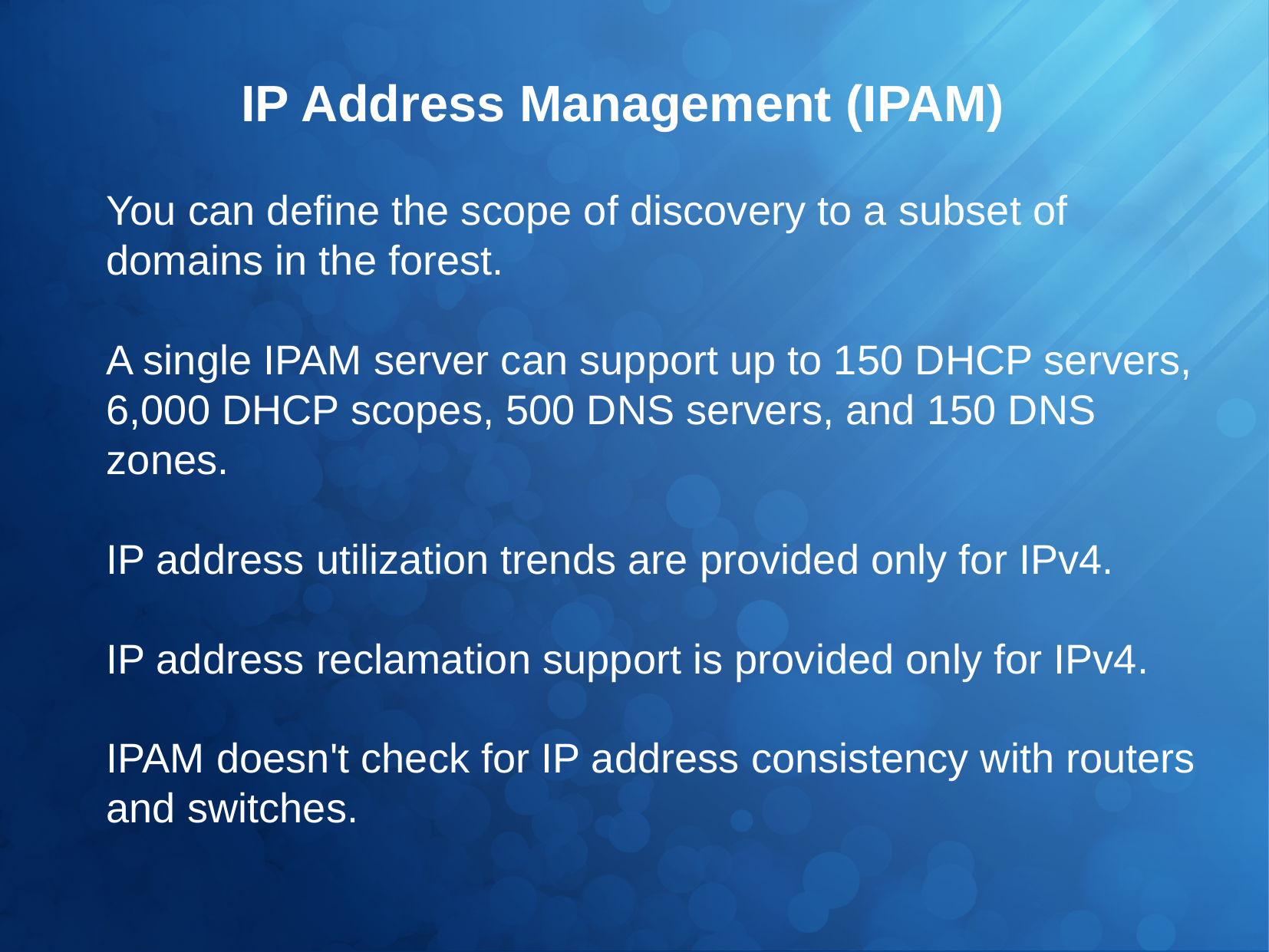

IP Address Management (IPAM)
You can define the scope of discovery to a subset of domains in the forest.

A single IPAM server can support up to 150 DHCP servers, 6,000 DHCP scopes, 500 DNS servers, and 150 DNS zones.

IP address utilization trends are provided only for IPv4.

IP address reclamation support is provided only for IPv4.

IPAM doesn't check for IP address consistency with routers and switches.